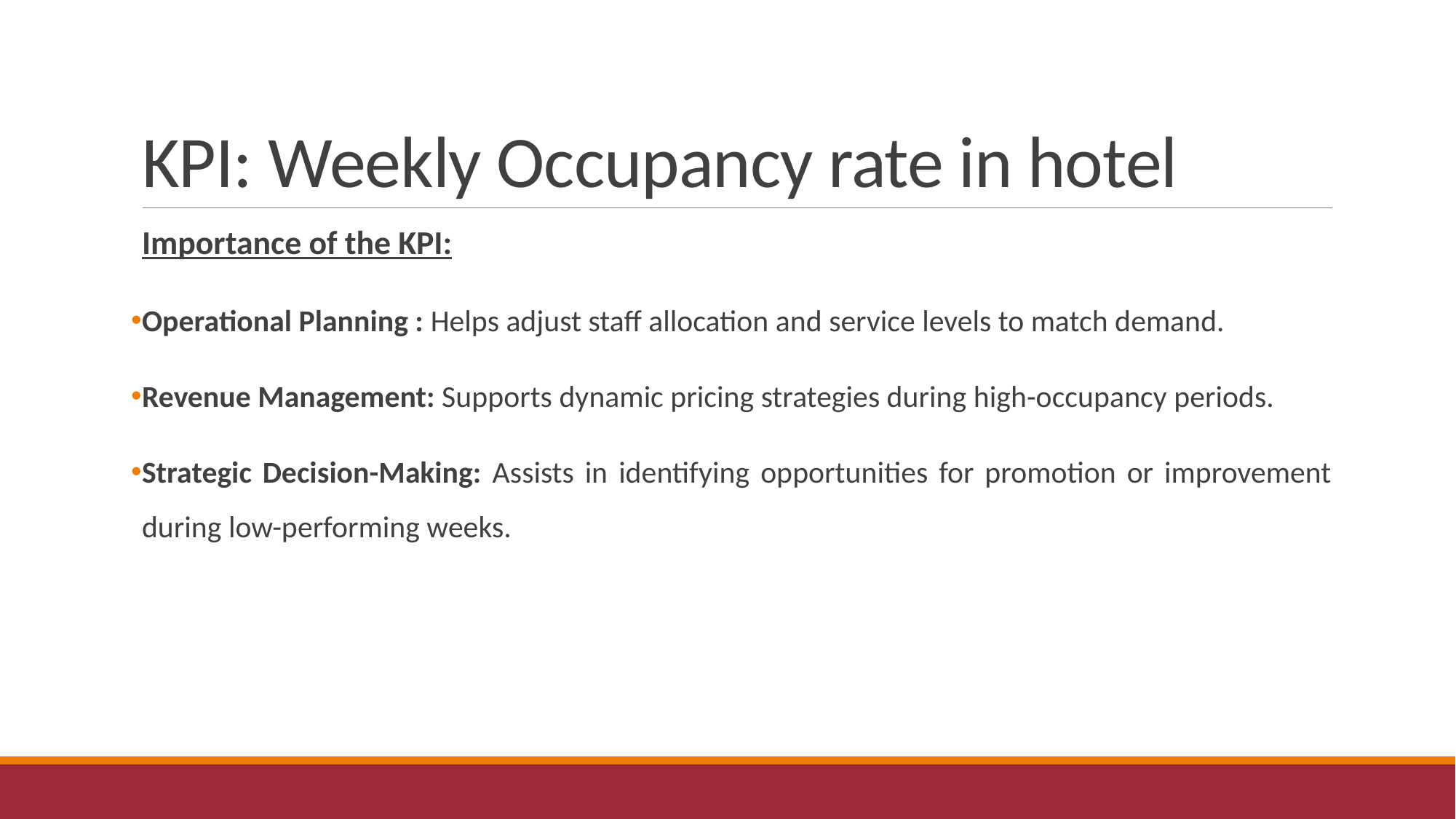

# KPI: Weekly Occupancy rate in hotel
Importance of the KPI:
Operational Planning : Helps adjust staff allocation and service levels to match demand.
Revenue Management: Supports dynamic pricing strategies during high-occupancy periods.
Strategic Decision-Making: Assists in identifying opportunities for promotion or improvement during low-performing weeks.